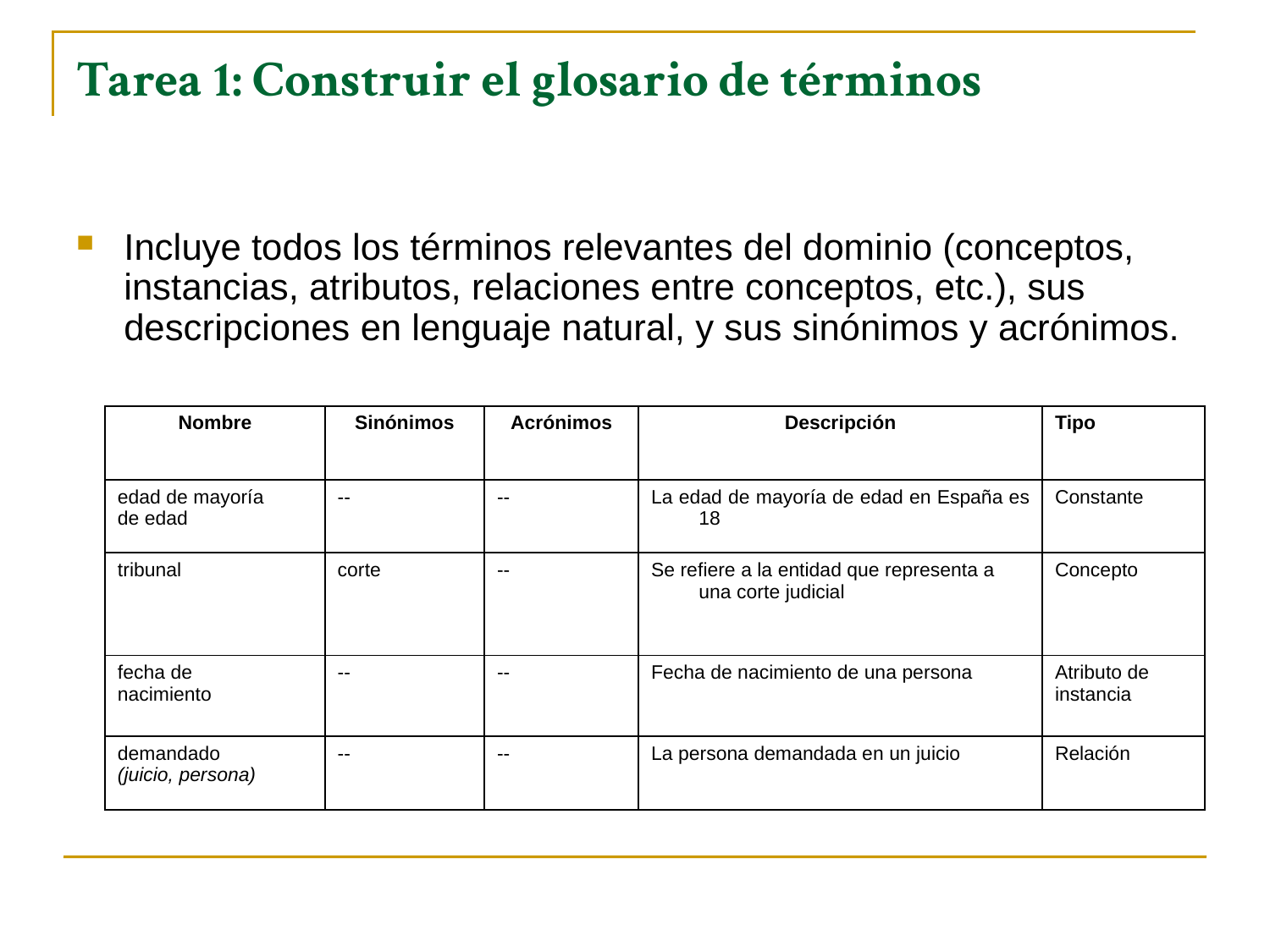

# Tarea 1: Construir el glosario de términos
Incluye todos los términos relevantes del dominio (conceptos, instancias, atributos, relaciones entre conceptos, etc.), sus descripciones en lenguaje natural, y sus sinónimos y acrónimos.
| Nombre | Sinónimos | Acrónimos | Descripción | Tipo |
| --- | --- | --- | --- | --- |
| edad de mayoría de edad | -- | -- | La edad de mayoría de edad en España es 18 | Constante |
| tribunal | corte | -- | Se refiere a la entidad que representa a una corte judicial | Concepto |
| fecha de nacimiento | -- | -- | Fecha de nacimiento de una persona | Atributo de instancia |
| demandado (juicio, persona) | -- | -- | La persona demandada en un juicio | Relación |